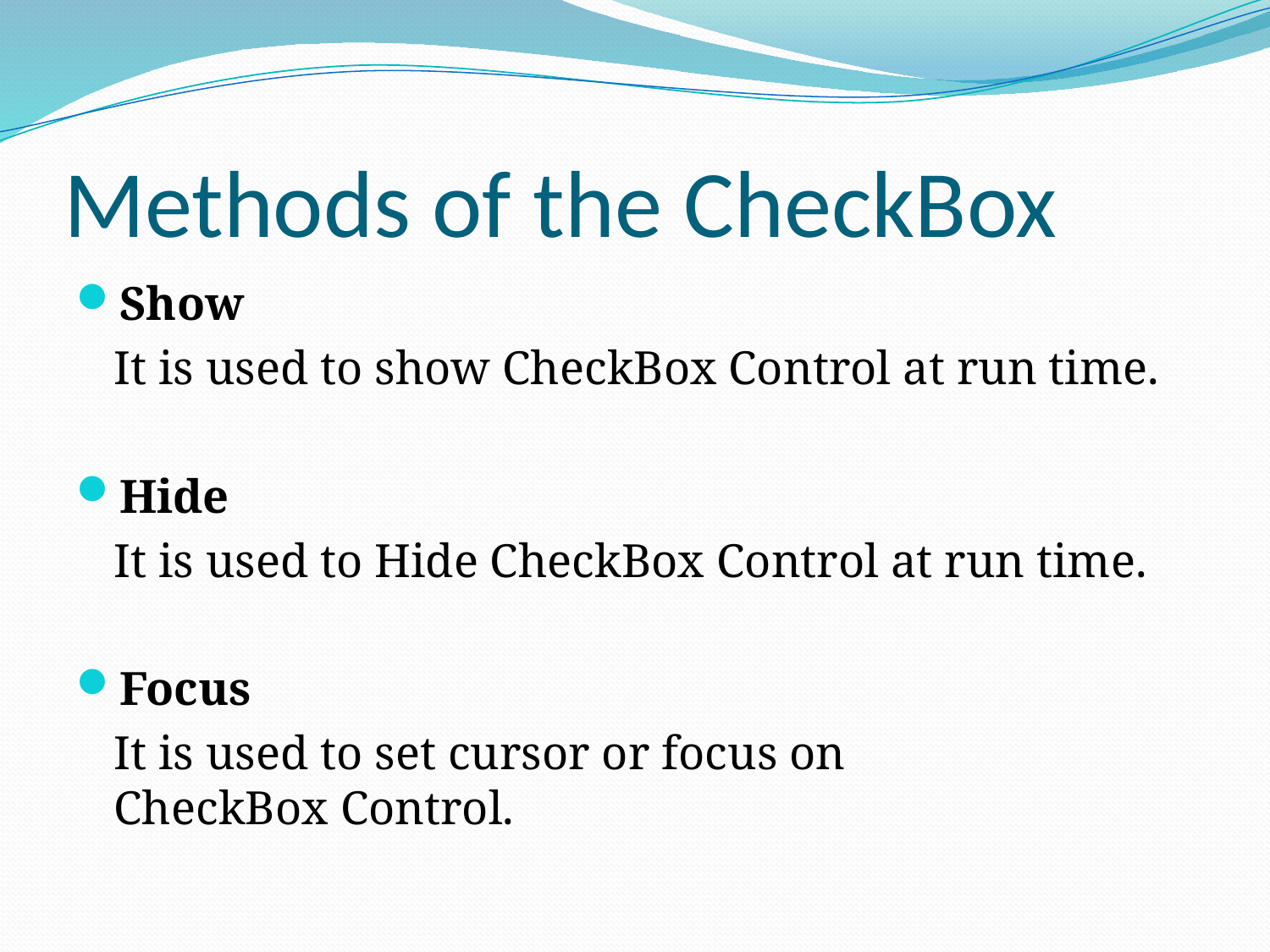

# Methods of the CheckBox
Show
	It is used to show CheckBox Control at run time.

Hide
	It is used to Hide CheckBox Control at run time.

Focus
	It is used to set cursor or focus on CheckBox Control.